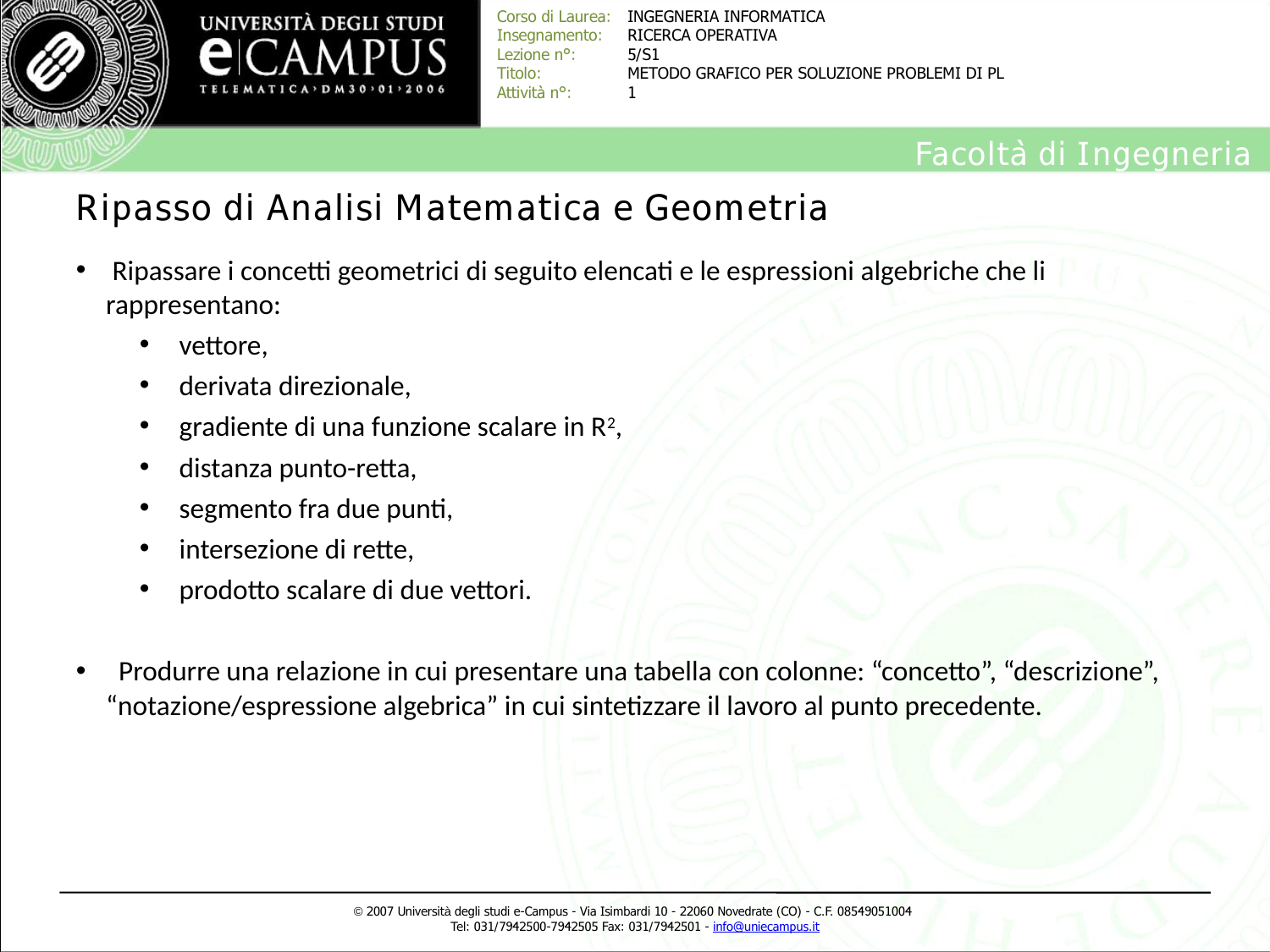

# Ripasso di Analisi Matematica e Geometria
 Ripassare i concetti geometrici di seguito elencati e le espressioni algebriche che li rappresentano:
vettore,
derivata direzionale,
gradiente di una funzione scalare in R2,
distanza punto-retta,
segmento fra due punti,
intersezione di rette,
prodotto scalare di due vettori.

  Produrre una relazione in cui presentare una tabella con colonne: “concetto”, “descrizione”, “notazione/espressione algebrica” in cui sintetizzare il lavoro al punto precedente.